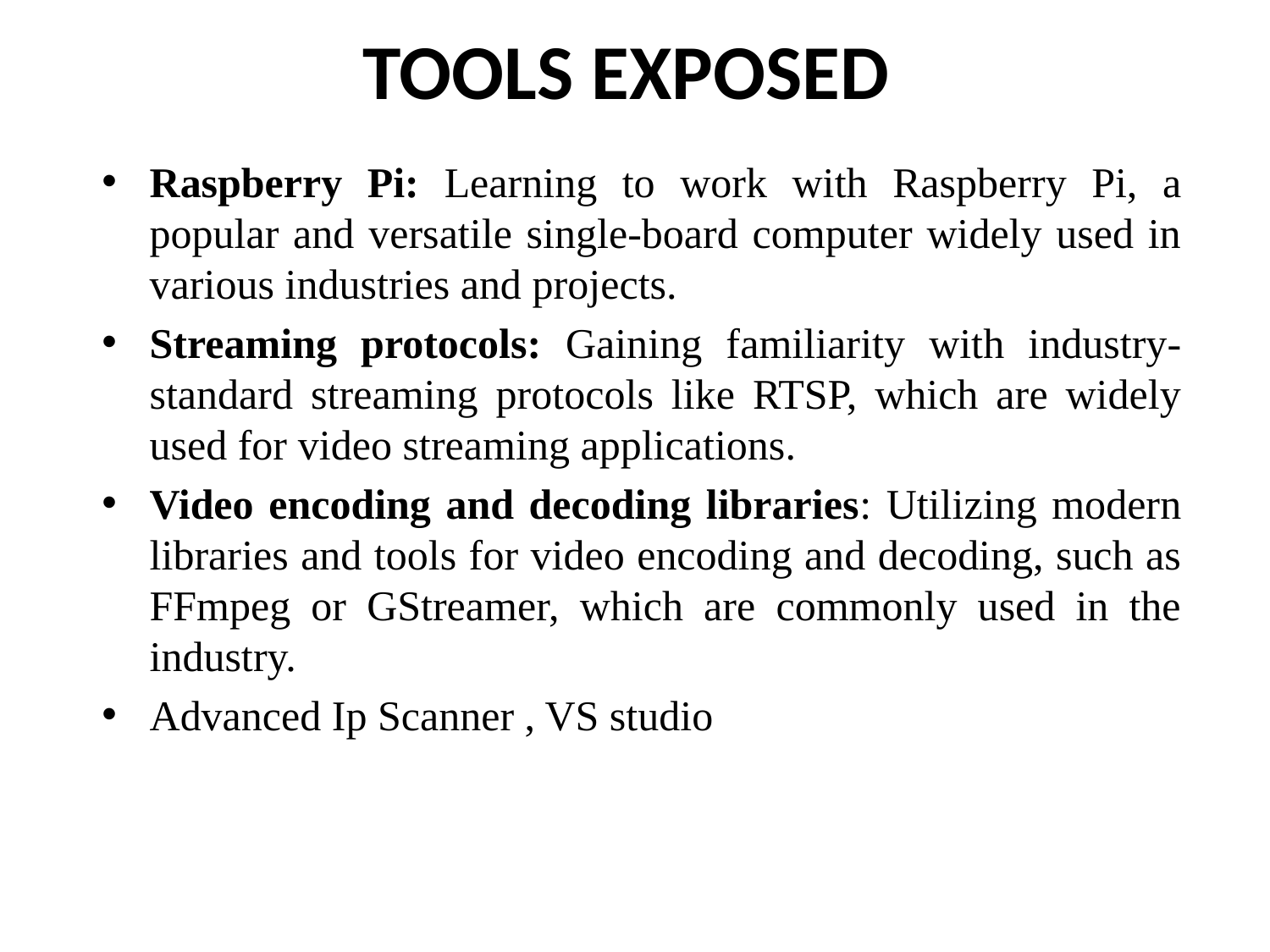

# TOOLS EXPOSED
Raspberry Pi: Learning to work with Raspberry Pi, a popular and versatile single-board computer widely used in various industries and projects.
Streaming protocols: Gaining familiarity with industry-standard streaming protocols like RTSP, which are widely used for video streaming applications.
Video encoding and decoding libraries: Utilizing modern libraries and tools for video encoding and decoding, such as FFmpeg or GStreamer, which are commonly used in the industry.
Advanced Ip Scanner , VS studio